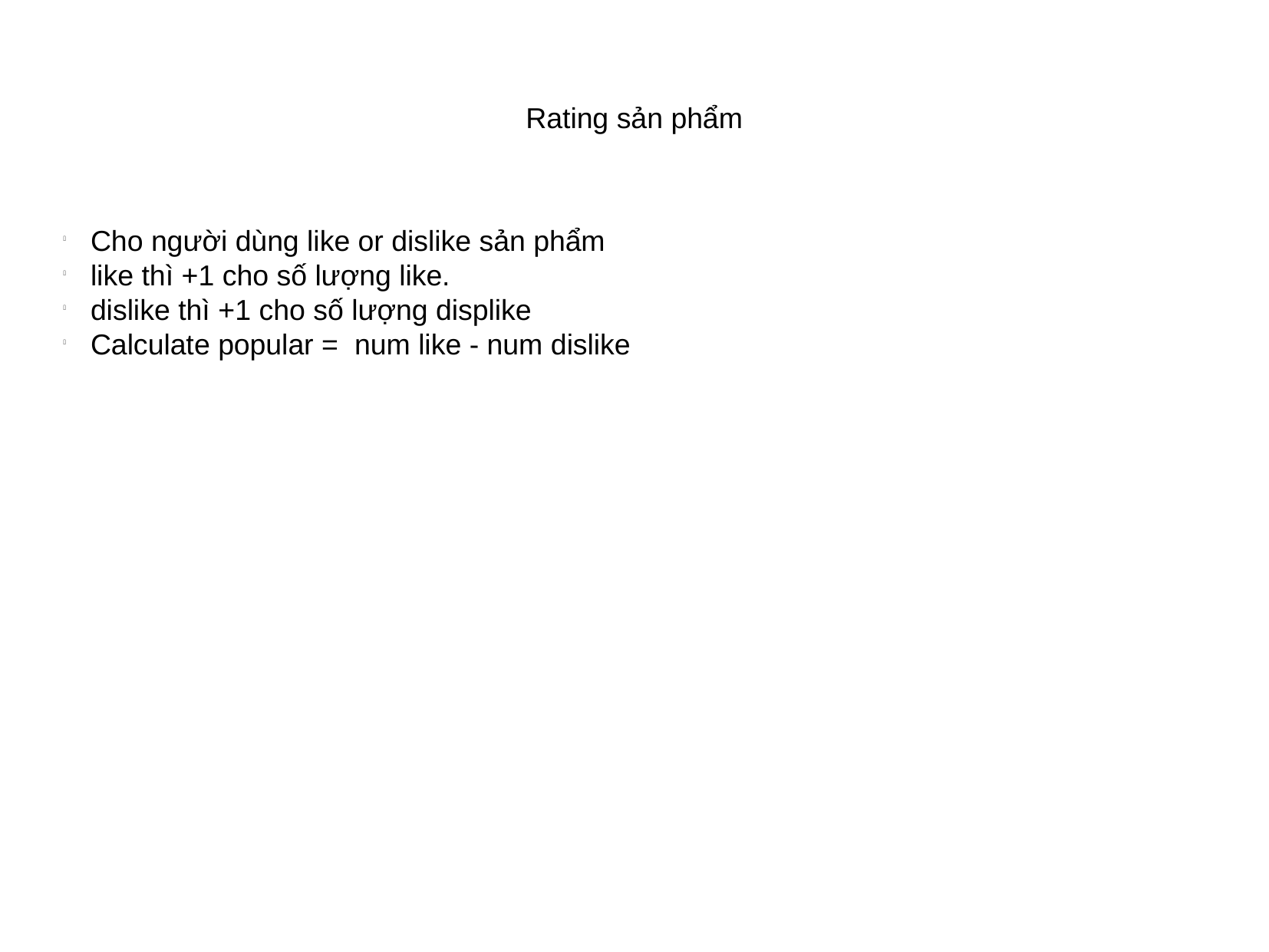

Rating sản phẩm
Cho người dùng like or dislike sản phẩm
like thì +1 cho số lượng like.
dislike thì +1 cho số lượng displike
Calculate popular =  num like - num dislike